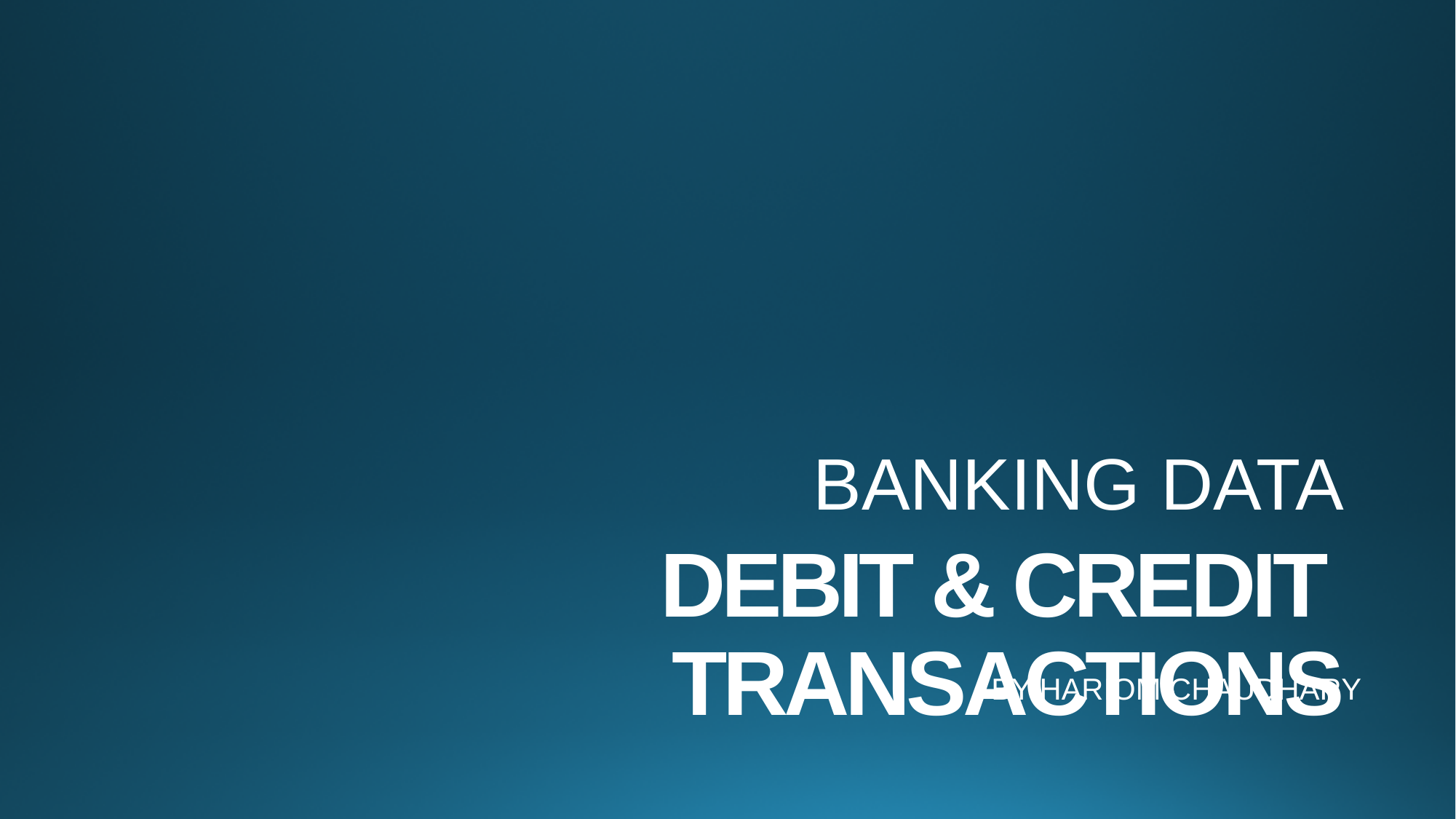

BANKING DATA
# DEBIT & CREDIT  TRANSACTIONS
BY HARIOM CHAUDHARY